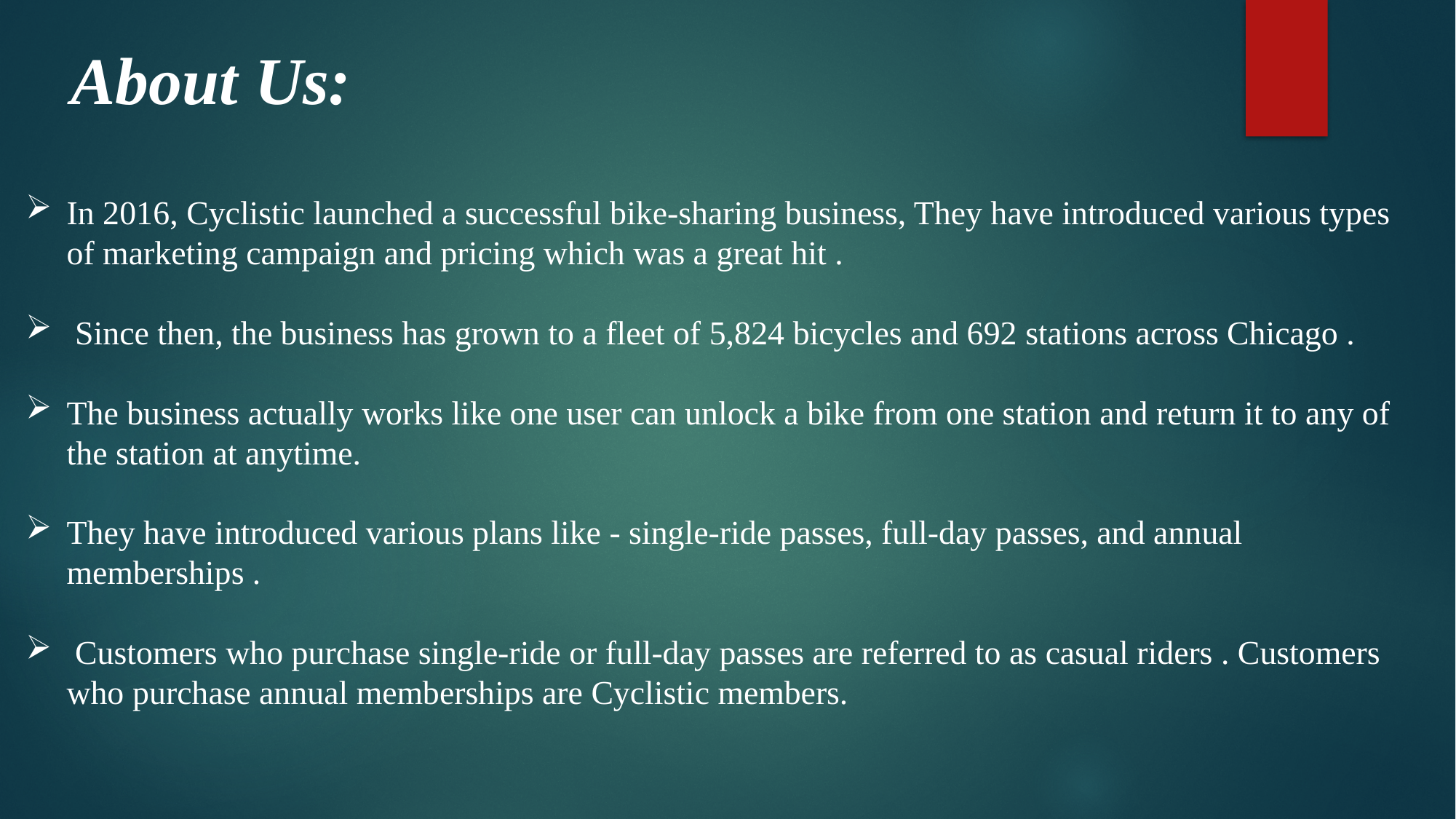

About Us:
In 2016, Cyclistic launched a successful bike-sharing business, They have introduced various types of marketing campaign and pricing which was a great hit .

 Since then, the business has grown to a fleet of 5,824 bicycles and 692 stations across Chicago .

The business actually works like one user can unlock a bike from one station and return it to any of the station at anytime.

They have introduced various plans like - single-ride passes, full-day passes, and annual memberships .

 Customers who purchase single-ride or full-day passes are referred to as casual riders . Customers who purchase annual memberships are Cyclistic members.